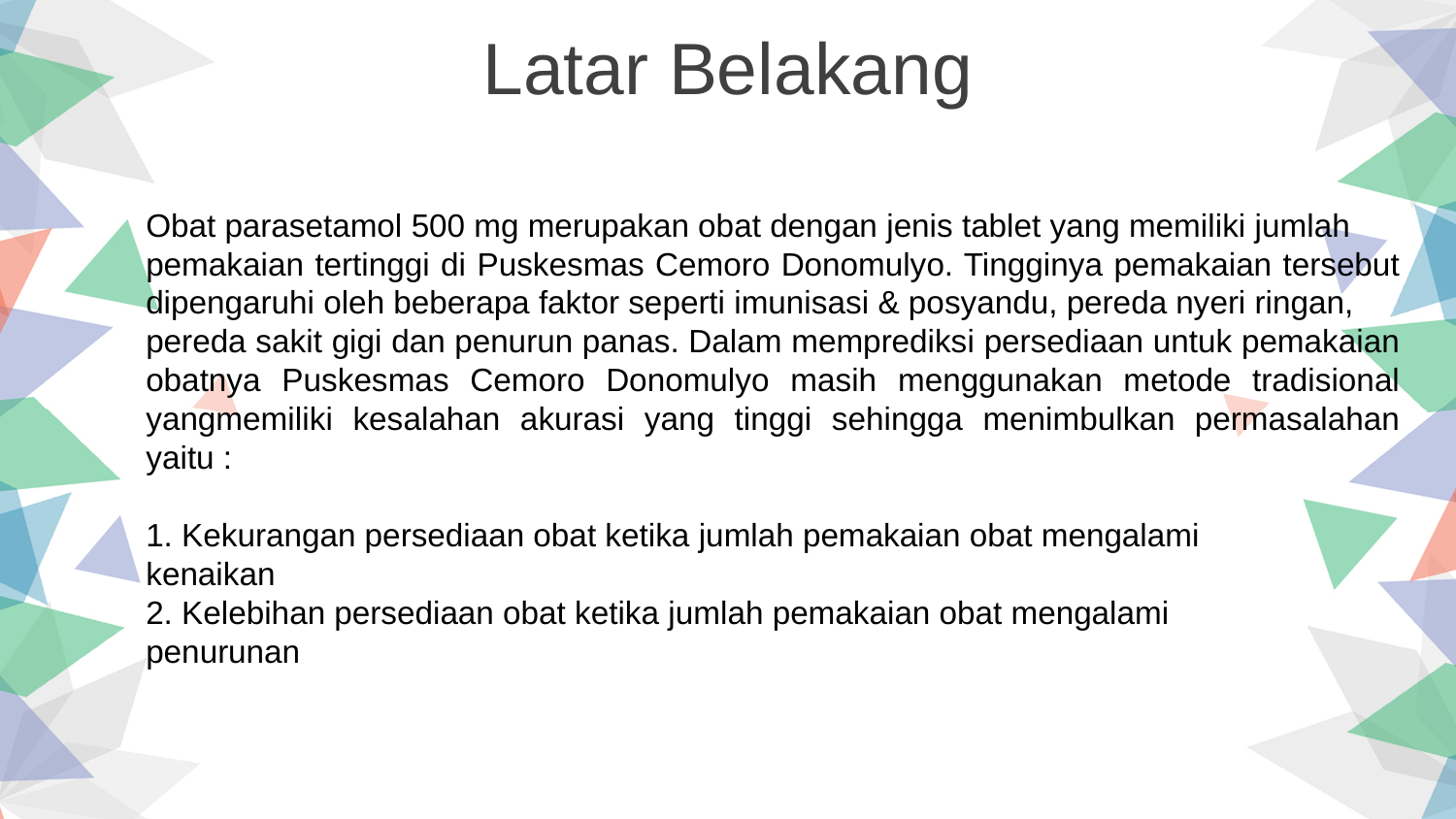

Latar Belakang
Obat parasetamol 500 mg merupakan obat dengan jenis tablet yang memiliki jumlah
pemakaian tertinggi di Puskesmas Cemoro Donomulyo. Tingginya pemakaian tersebut dipengaruhi oleh beberapa faktor seperti imunisasi & posyandu, pereda nyeri ringan,
pereda sakit gigi dan penurun panas. Dalam memprediksi persediaan untuk pemakaian obatnya Puskesmas Cemoro Donomulyo masih menggunakan metode tradisional yangmemiliki kesalahan akurasi yang tinggi sehingga menimbulkan permasalahan yaitu :

1. Kekurangan persediaan obat ketika jumlah pemakaian obat mengalami
kenaikan
2. Kelebihan persediaan obat ketika jumlah pemakaian obat mengalami
penurunan

02